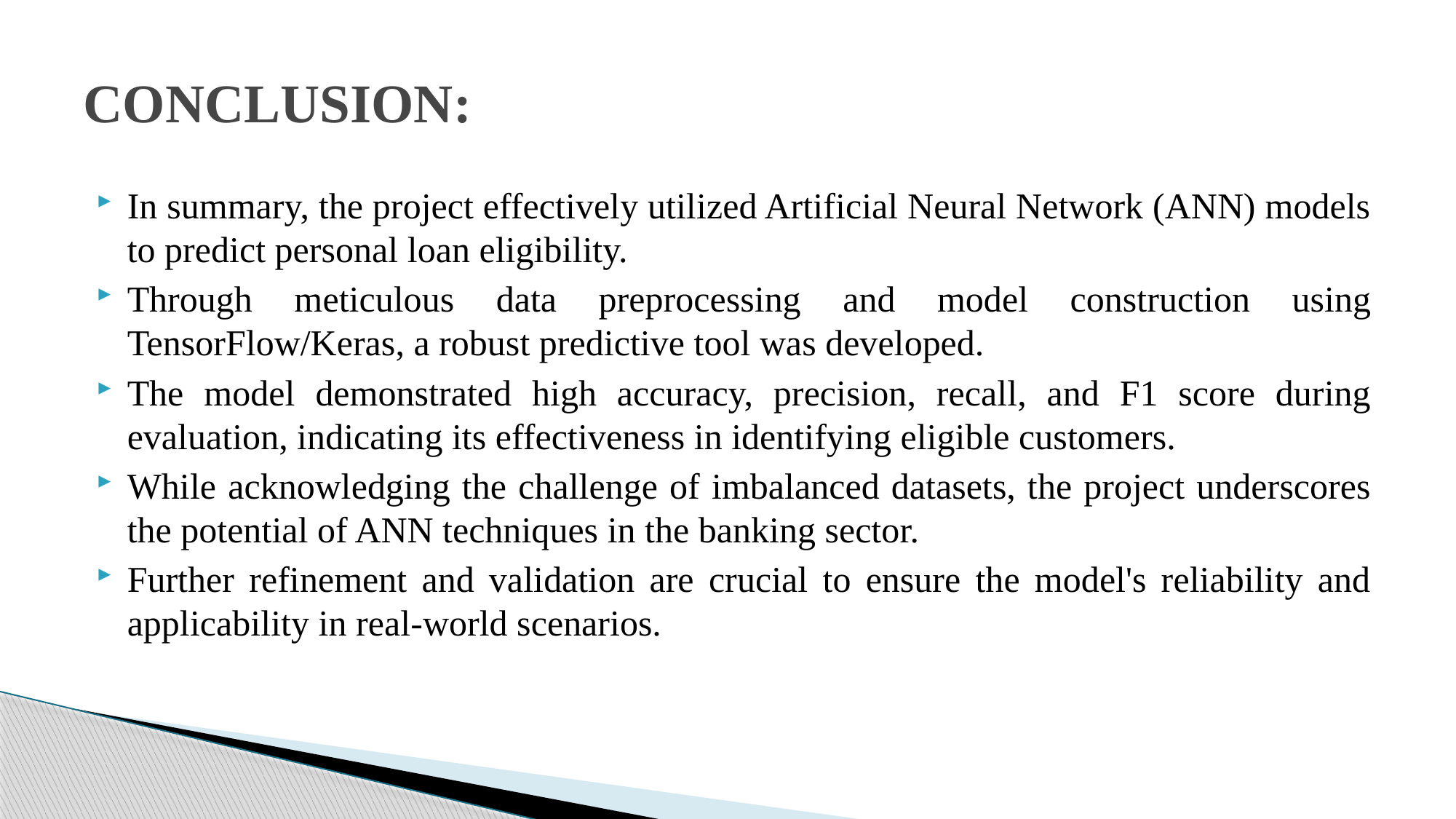

# CONCLUSION:
In summary, the project effectively utilized Artificial Neural Network (ANN) models to predict personal loan eligibility.
Through meticulous data preprocessing and model construction using TensorFlow/Keras, a robust predictive tool was developed.
The model demonstrated high accuracy, precision, recall, and F1 score during evaluation, indicating its effectiveness in identifying eligible customers.
While acknowledging the challenge of imbalanced datasets, the project underscores the potential of ANN techniques in the banking sector.
Further refinement and validation are crucial to ensure the model's reliability and applicability in real-world scenarios.